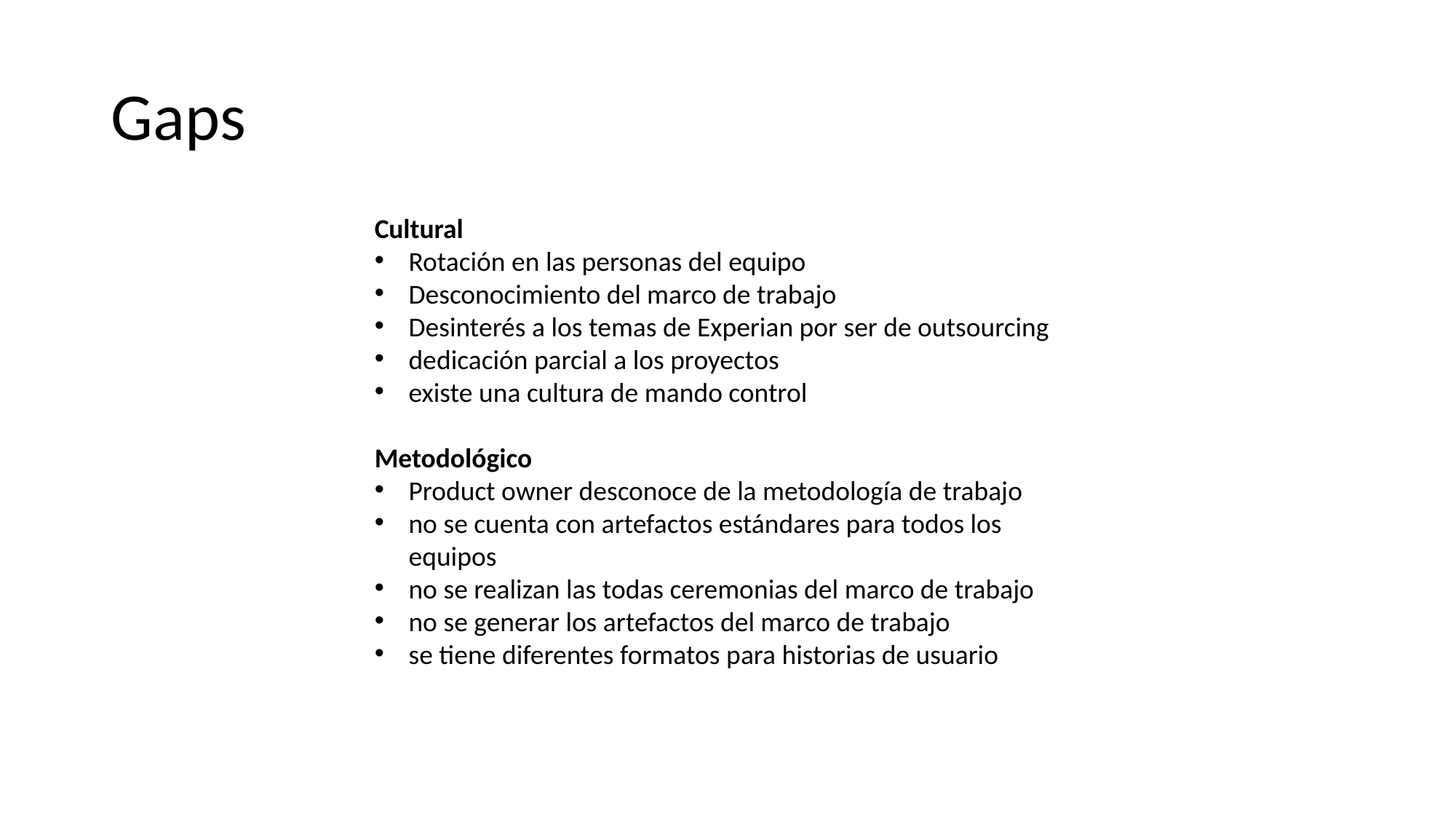

# Gaps
Cultural
Rotación en las personas del equipo
Desconocimiento del marco de trabajo
Desinterés a los temas de Experian por ser de outsourcing
dedicación parcial a los proyectos
existe una cultura de mando control

Metodológico
Product owner desconoce de la metodología de trabajo
no se cuenta con artefactos estándares para todos los equipos
no se realizan las todas ceremonias del marco de trabajo
no se generar los artefactos del marco de trabajo
se tiene diferentes formatos para historias de usuario